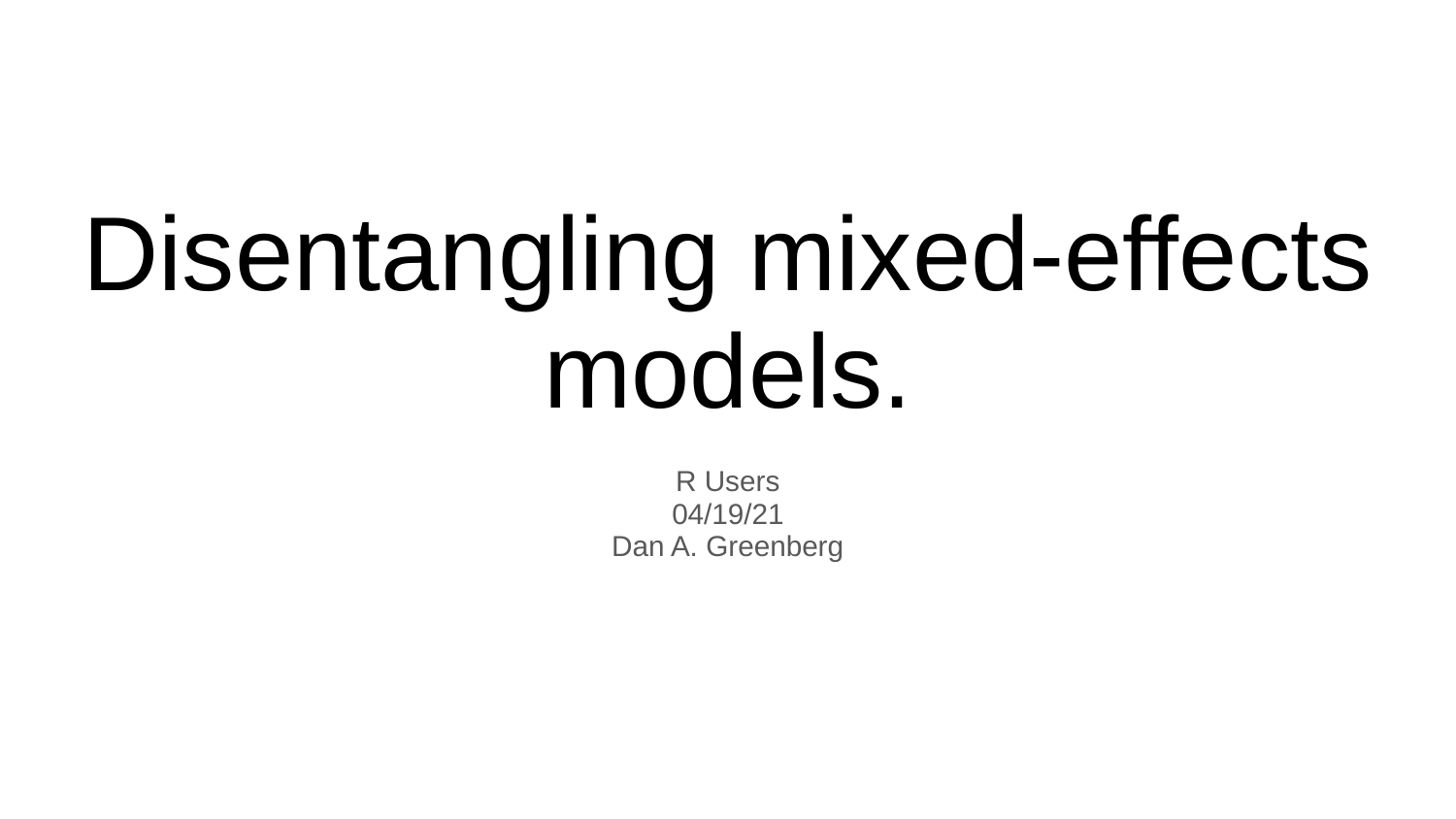

# Disentangling mixed-effects models.
R Users
04/19/21
Dan A. Greenberg